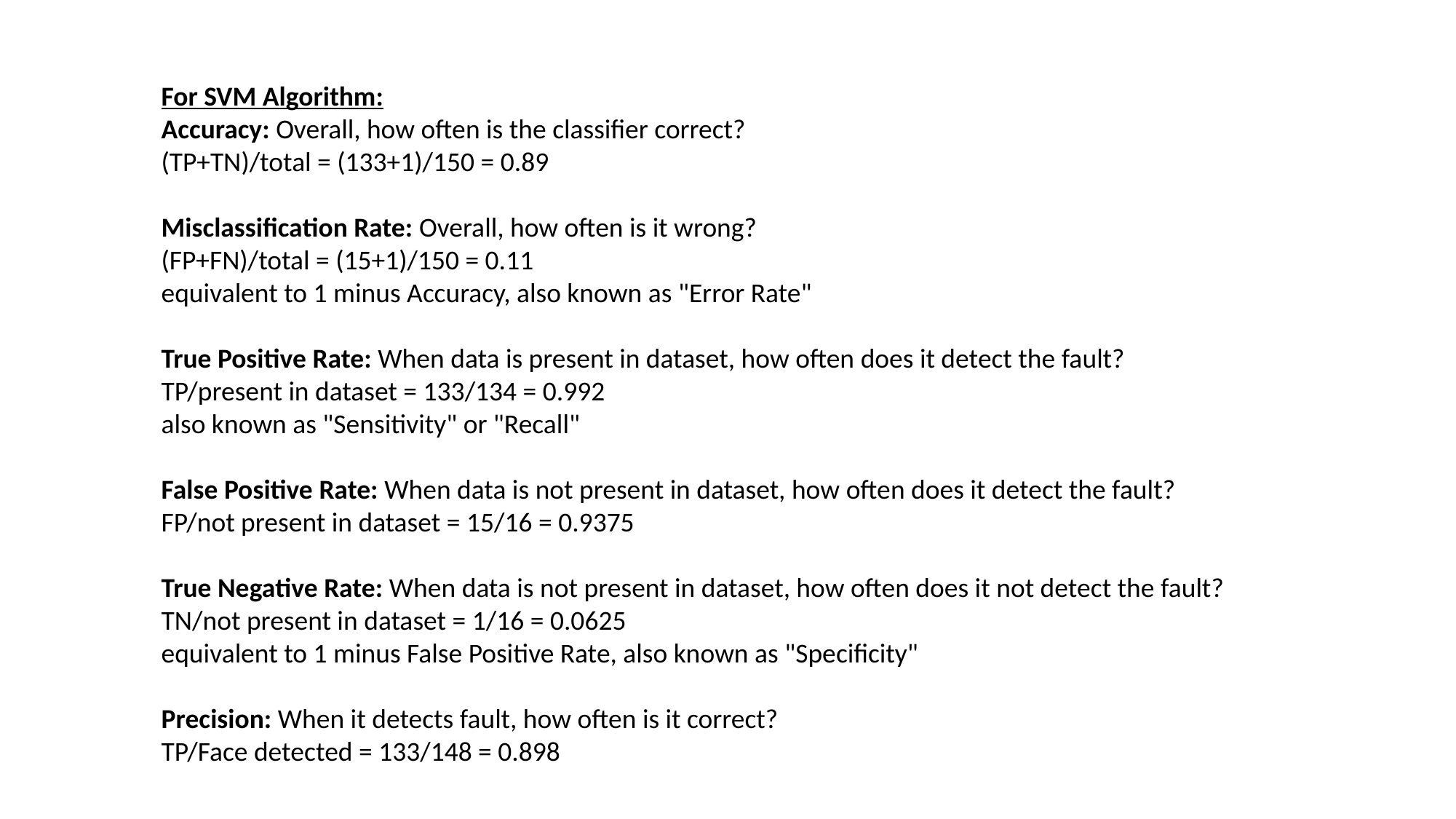

For SVM Algorithm:
Accuracy: Overall, how often is the classifier correct?
(TP+TN)/total = (133+1)/150 = 0.89

Misclassification Rate: Overall, how often is it wrong?
(FP+FN)/total = (15+1)/150 = 0.11
equivalent to 1 minus Accuracy, also known as "Error Rate"

True Positive Rate: When data is present in dataset, how often does it detect the fault?
TP/present in dataset = 133/134 = 0.992
also known as "Sensitivity" or "Recall"

False Positive Rate: When data is not present in dataset, how often does it detect the fault?
FP/not present in dataset = 15/16 = 0.9375

True Negative Rate: When data is not present in dataset, how often does it not detect the fault?
TN/not present in dataset = 1/16 = 0.0625
equivalent to 1 minus False Positive Rate, also known as "Specificity"

Precision: When it detects fault, how often is it correct?
TP/Face detected = 133/148 = 0.898